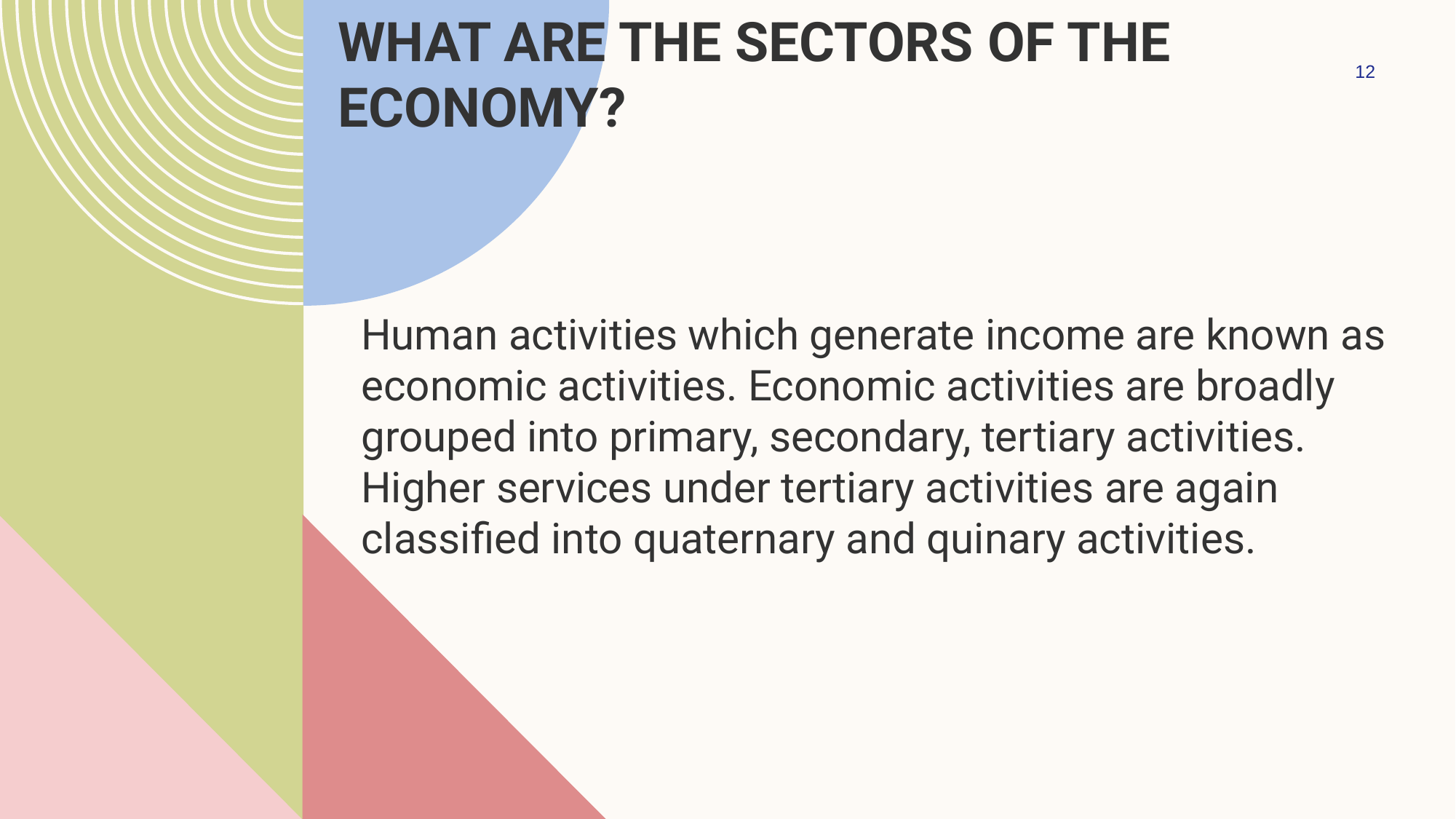

# What are the sectors of the economy?
12
Human activities which generate income are known as economic activities. Economic activities are broadly grouped into primary, secondary, tertiary activities. Higher services under tertiary activities are again classified into quaternary and quinary activities.